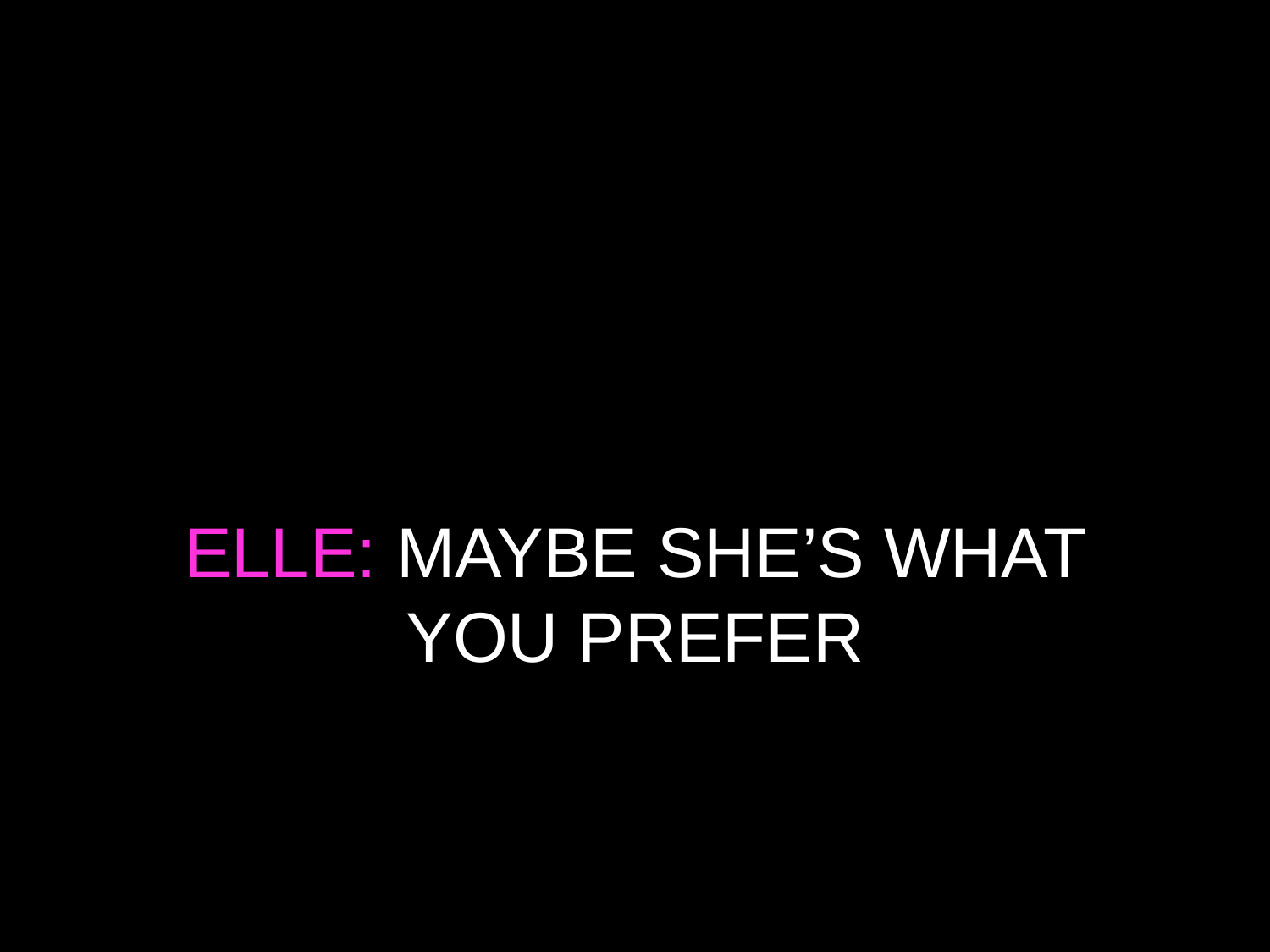

# ELLE: MAYBE SHE’S WHAT YOU PREFER